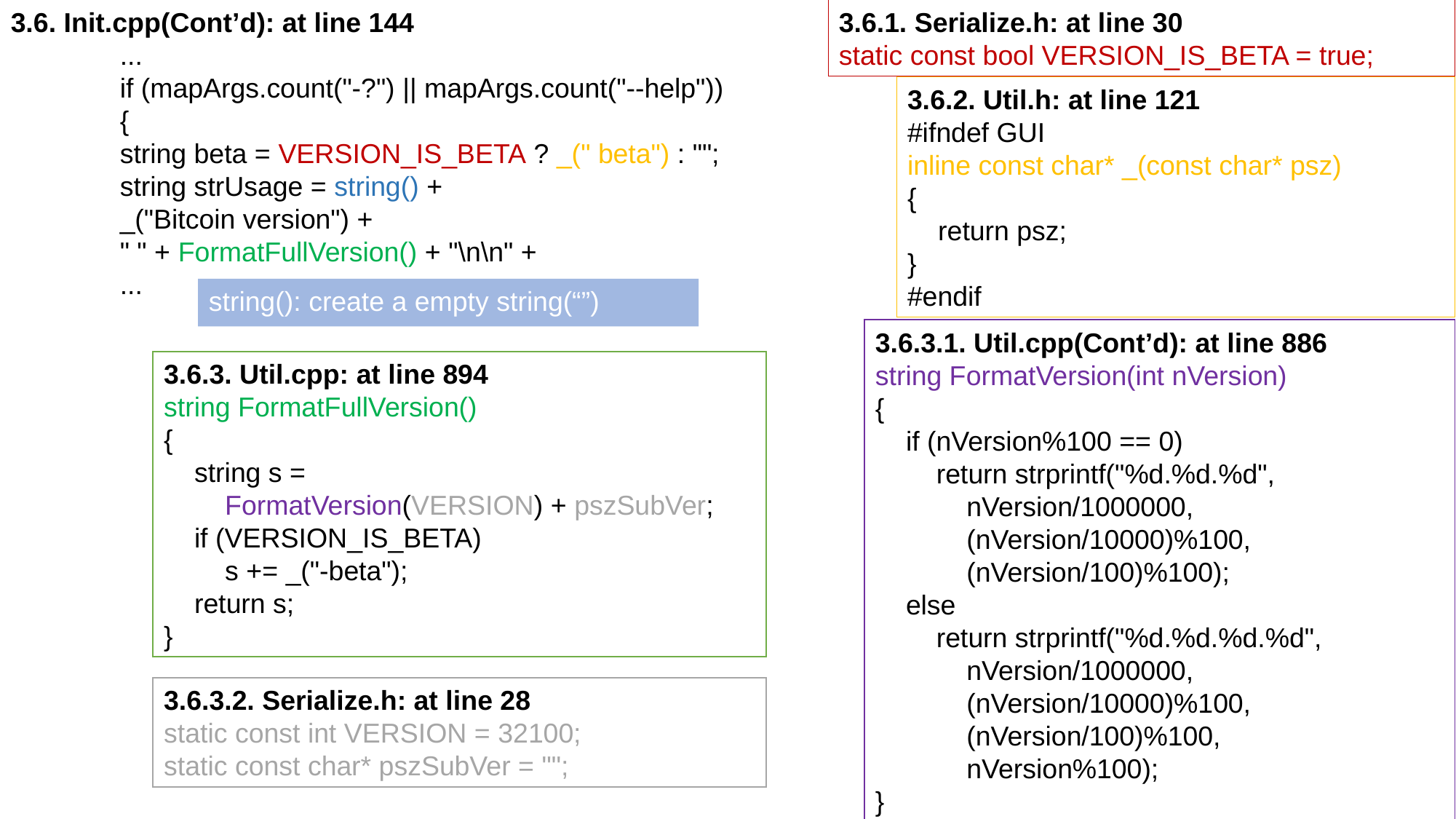

3.6. Init.cpp(Cont’d): at line 144
	...
	if (mapArgs.count("-?") || mapArgs.count("--help"))
    	{
        	string beta = VERSION_IS_BETA ? _(" beta") : "";
        	string strUsage = string() +
            	_("Bitcoin version") +
            	" " + FormatFullVersion() + "\n\n" +
	...
3.6.1. Serialize.h: at line 30
static const bool VERSION_IS_BETA = true;
3.6.2. Util.h: at line 121
#ifndef GUI
inline const char* _(const char* psz)
{
    return psz;
}
#endif
string(): create a empty string(“”)
3.6.3.1. Util.cpp(Cont’d): at line 886
string FormatVersion(int nVersion)
{
    if (nVersion%100 == 0)
        return strprintf("%d.%d.%d",
            nVersion/1000000,
            (nVersion/10000)%100,
            (nVersion/100)%100);
    else
        return strprintf("%d.%d.%d.%d",
            nVersion/1000000,
            (nVersion/10000)%100,
            (nVersion/100)%100,
            nVersion%100);
}
3.6.3. Util.cpp: at line 894
string FormatFullVersion()
{
    string s =
        FormatVersion(VERSION) + pszSubVer;
    if (VERSION_IS_BETA)
        s += _("-beta");
    return s;
}
3.6.3.2. Serialize.h: at line 28
static const int VERSION = 32100;
static const char* pszSubVer = "";